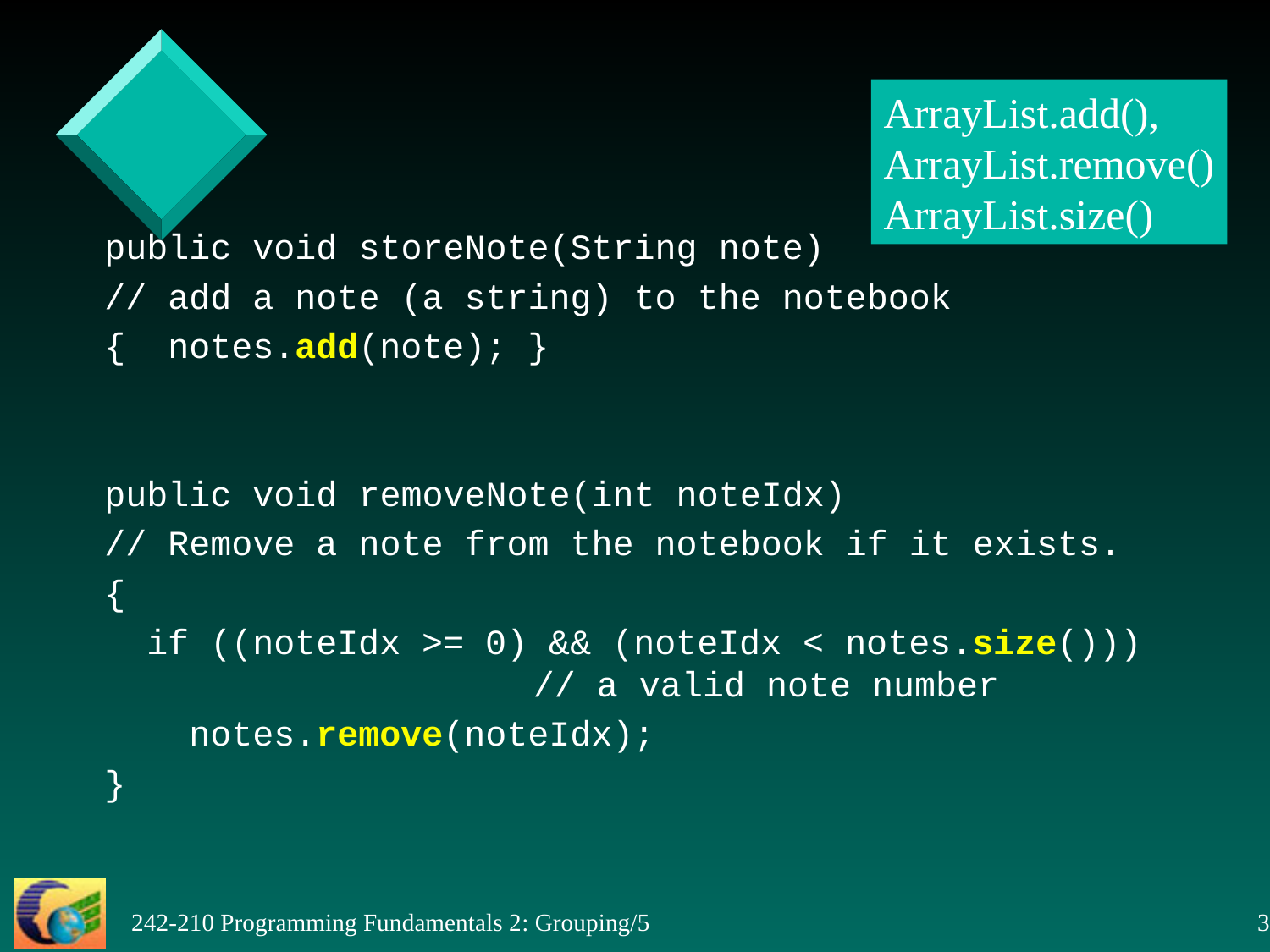

ArrayList.add(),
ArrayList.remove()
ArrayList.size()
  public void storeNote(String note)
  // add a note (a string) to the notebook
  {  notes.add(note); }

  public void removeNote(int noteIdx)
  // Remove a note from the notebook if it exists.
  {
    if ((noteIdx >= 0) && (noteIdx < notes.size()))
                    // a valid note number
      notes.remove(noteIdx);
  }